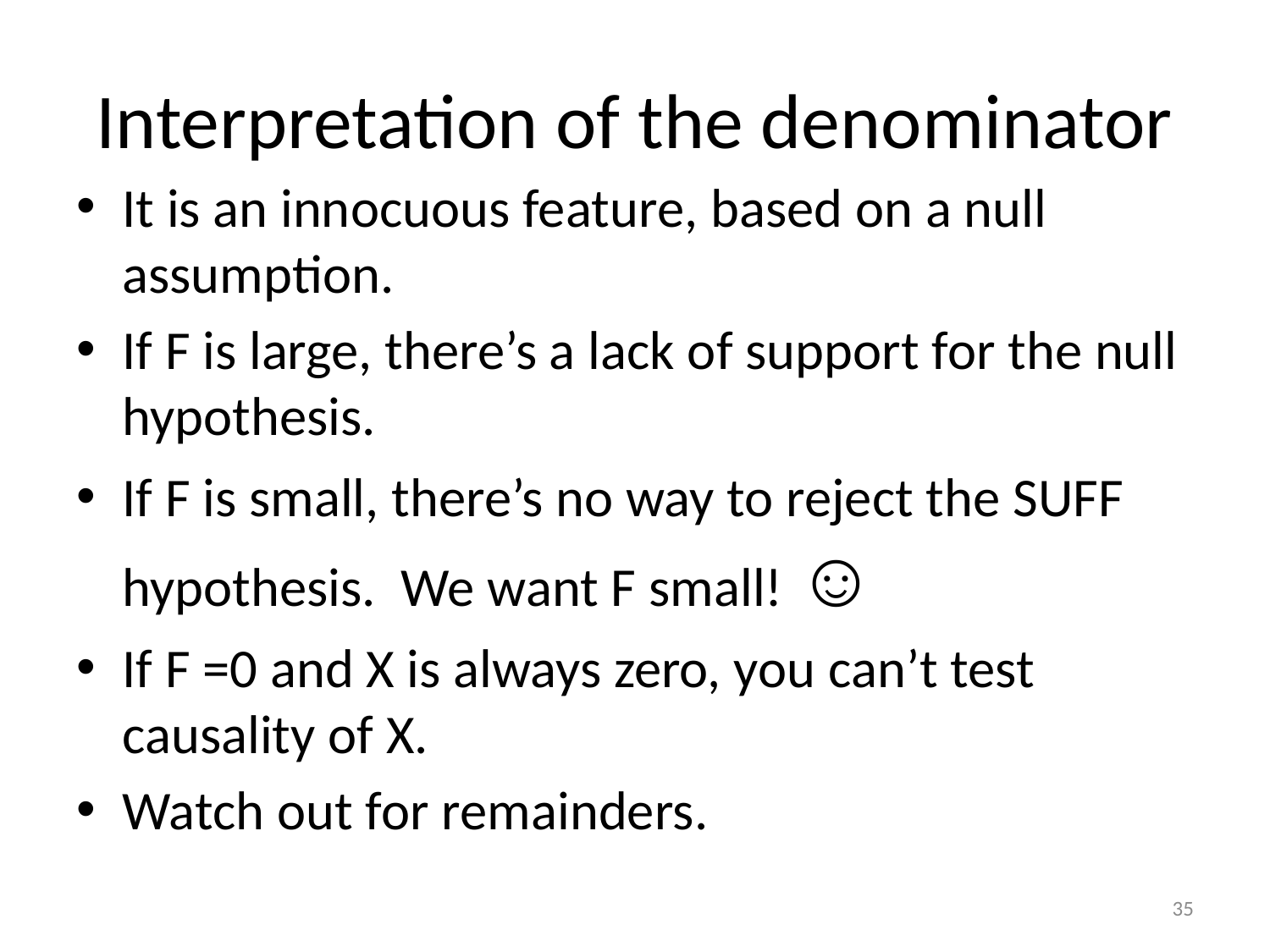

# Interpretation of the denominator
It is an innocuous feature, based on a null assumption.
If F is large, there’s a lack of support for the null hypothesis.
If F is small, there’s no way to reject the SUFF hypothesis.  We want F small! ☺
If F =0 and X is always zero, you can’t test causality of X.
Watch out for remainders.
35